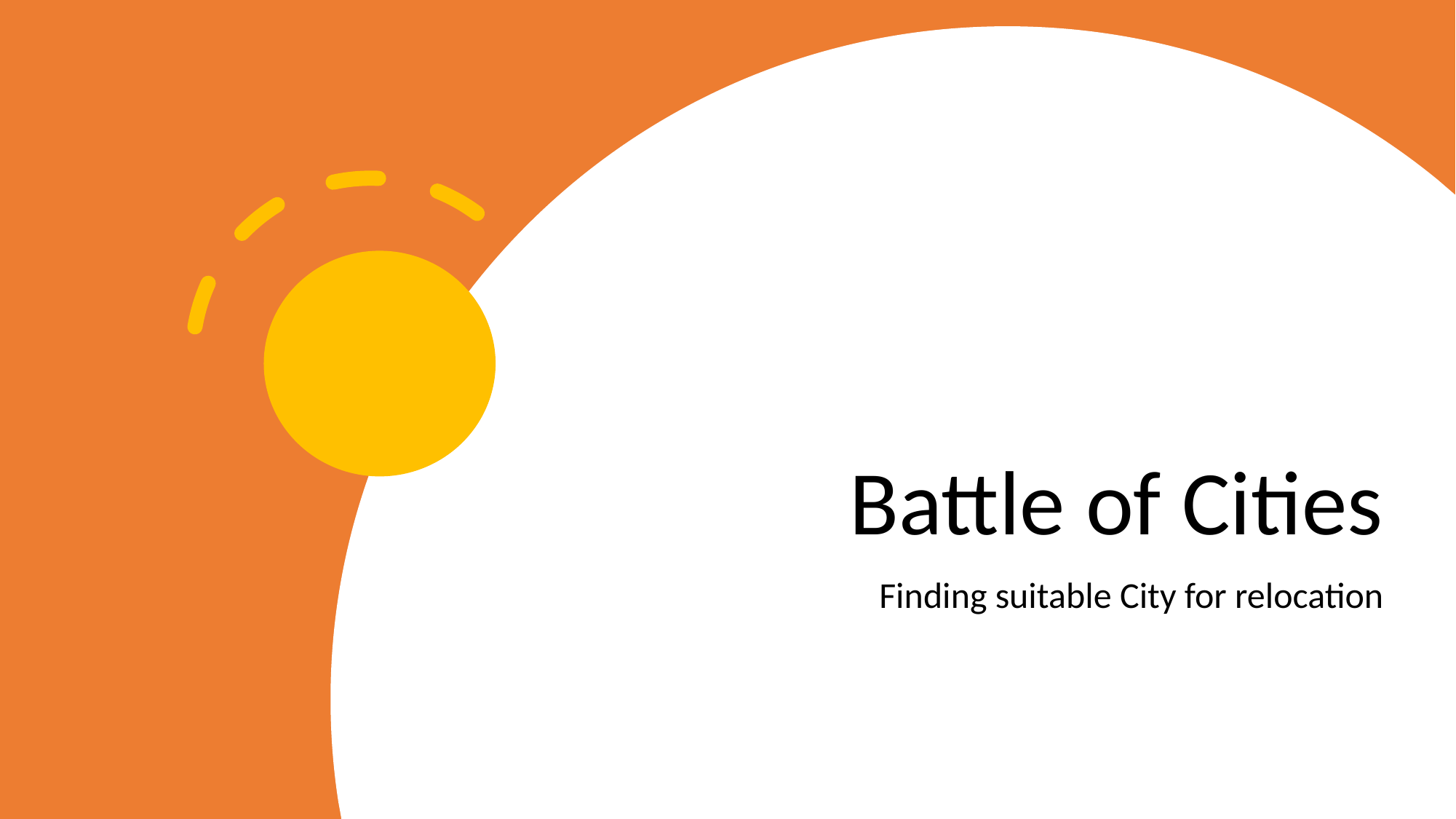

# Battle of Cities

Finding suitable City for relocation